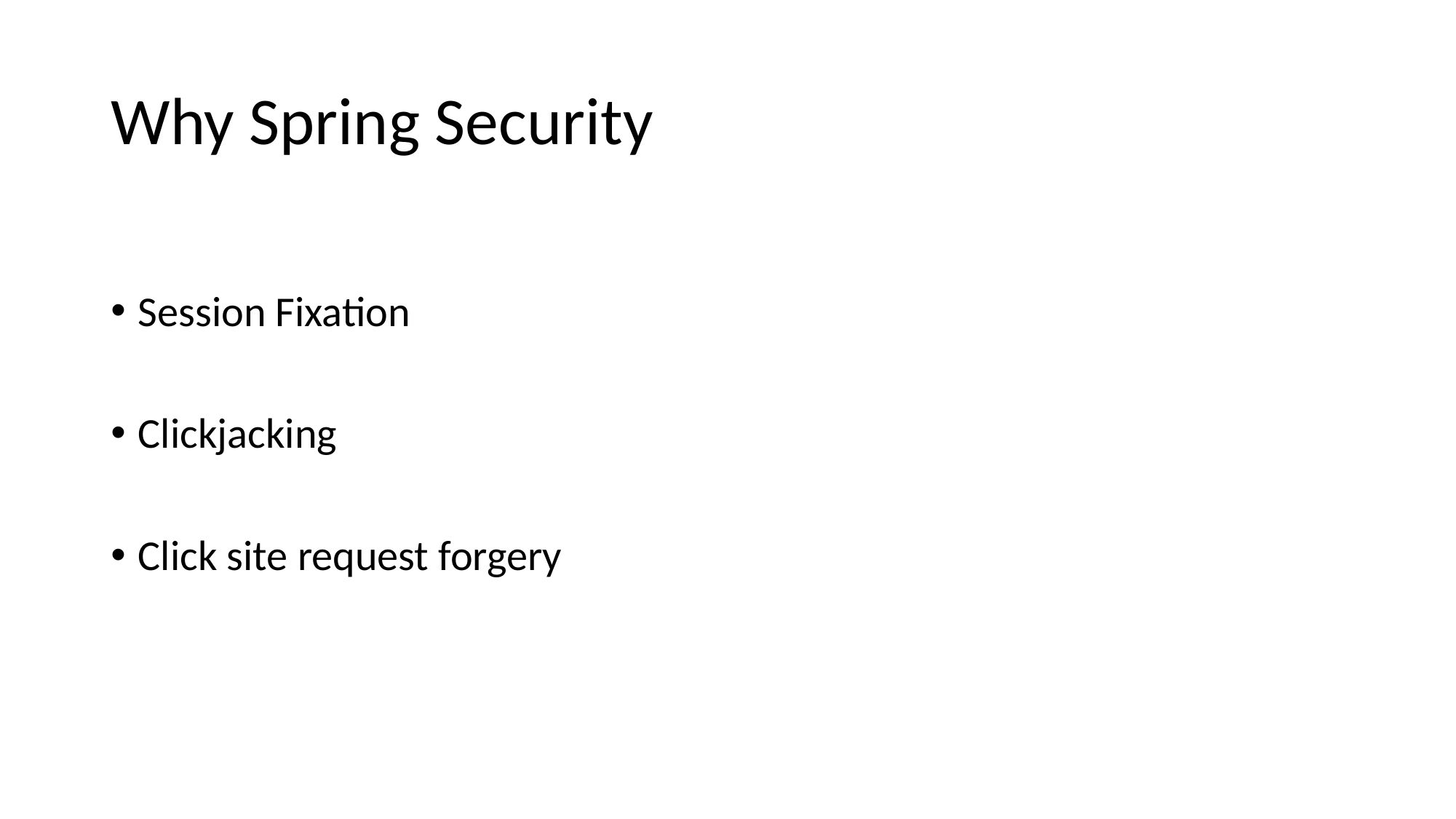

# Why Spring Security

Session Fixation

Clickjacking

Click site request forgery